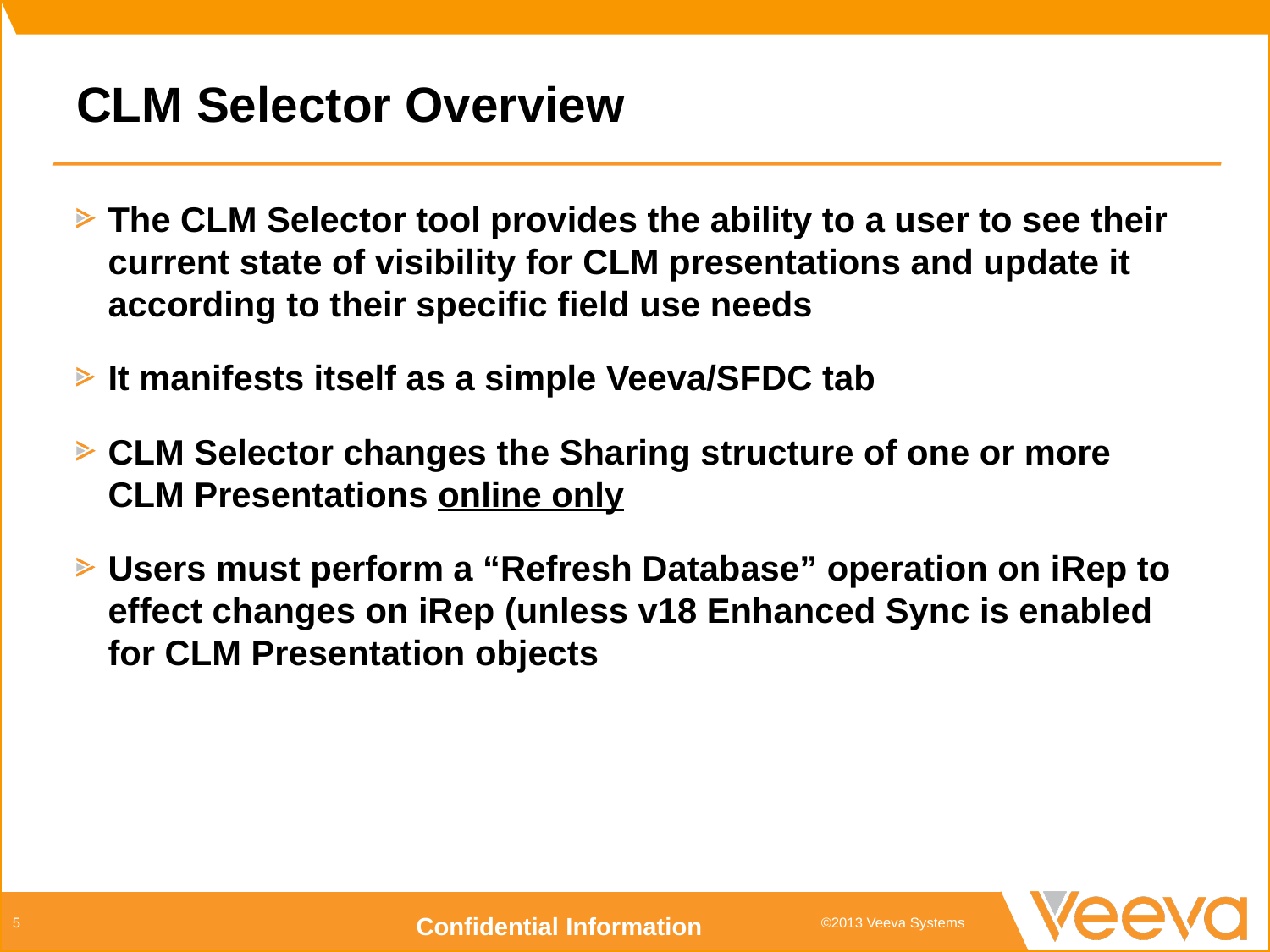

# CLM Selector Overview
The CLM Selector tool provides the ability to a user to see their current state of visibility for CLM presentations and update it according to their specific field use needs
It manifests itself as a simple Veeva/SFDC tab
CLM Selector changes the Sharing structure of one or more CLM Presentations online only
Users must perform a “Refresh Database” operation on iRep to effect changes on iRep (unless v18 Enhanced Sync is enabled for CLM Presentation objects